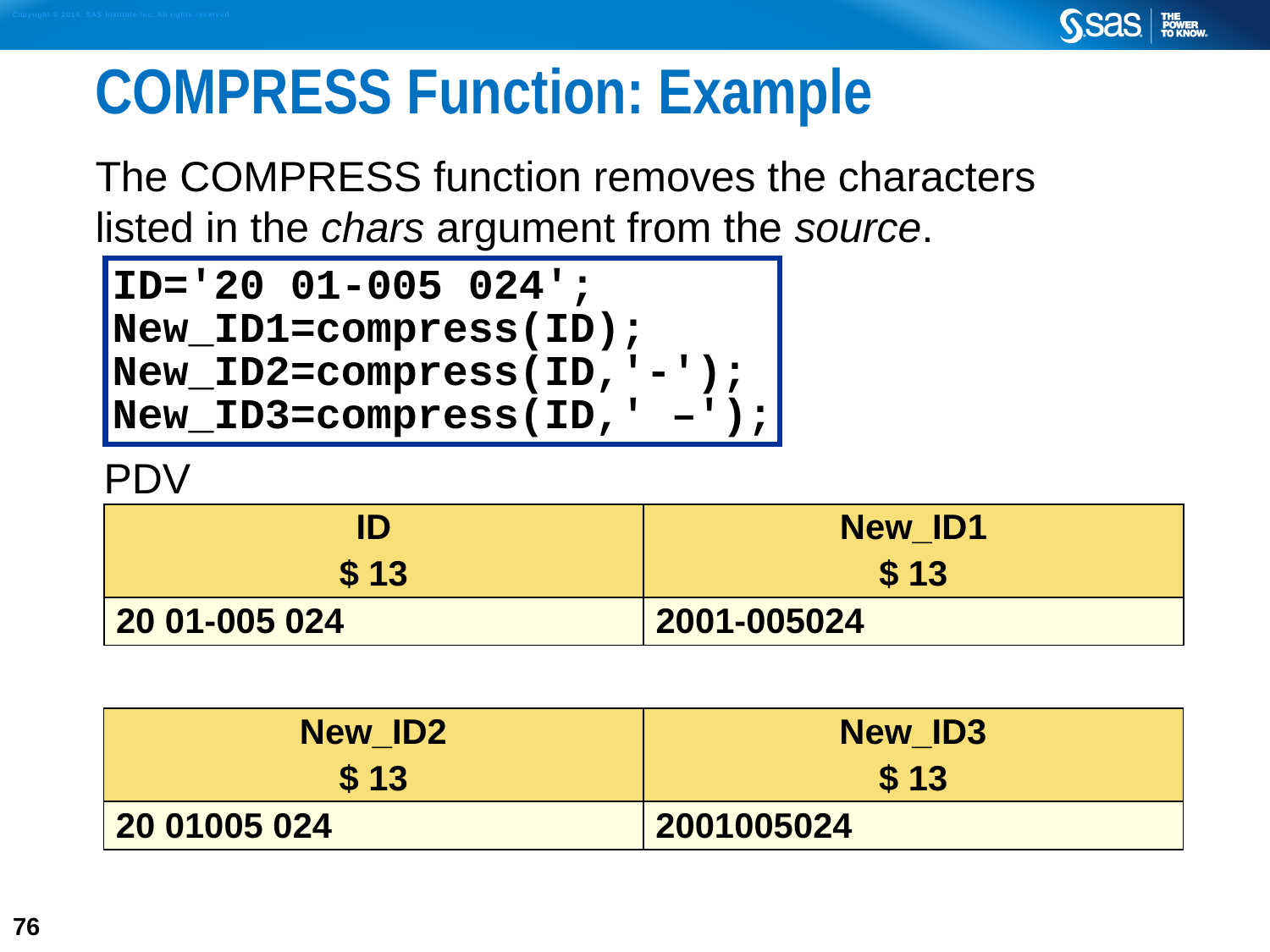

# COMPRESS Function: Example
The COMPRESS function removes the characters
listed in the chars argument from the source.

ID='20 01-005 024';
New_ID1=compress(ID);
New_ID2=compress(ID,'-');
New_ID3=compress(ID,' –');
| PDV |  |
| --- | --- |
| ID $ 13 | New\_ID1 $ 13 |
| 20 01-005 024 | 2001-005024 |

|  |  |
| --- | --- |
| New\_ID2 $ 13 | New\_ID3 $ 13 |
| 20 01005 024 | 2001005024 |
76